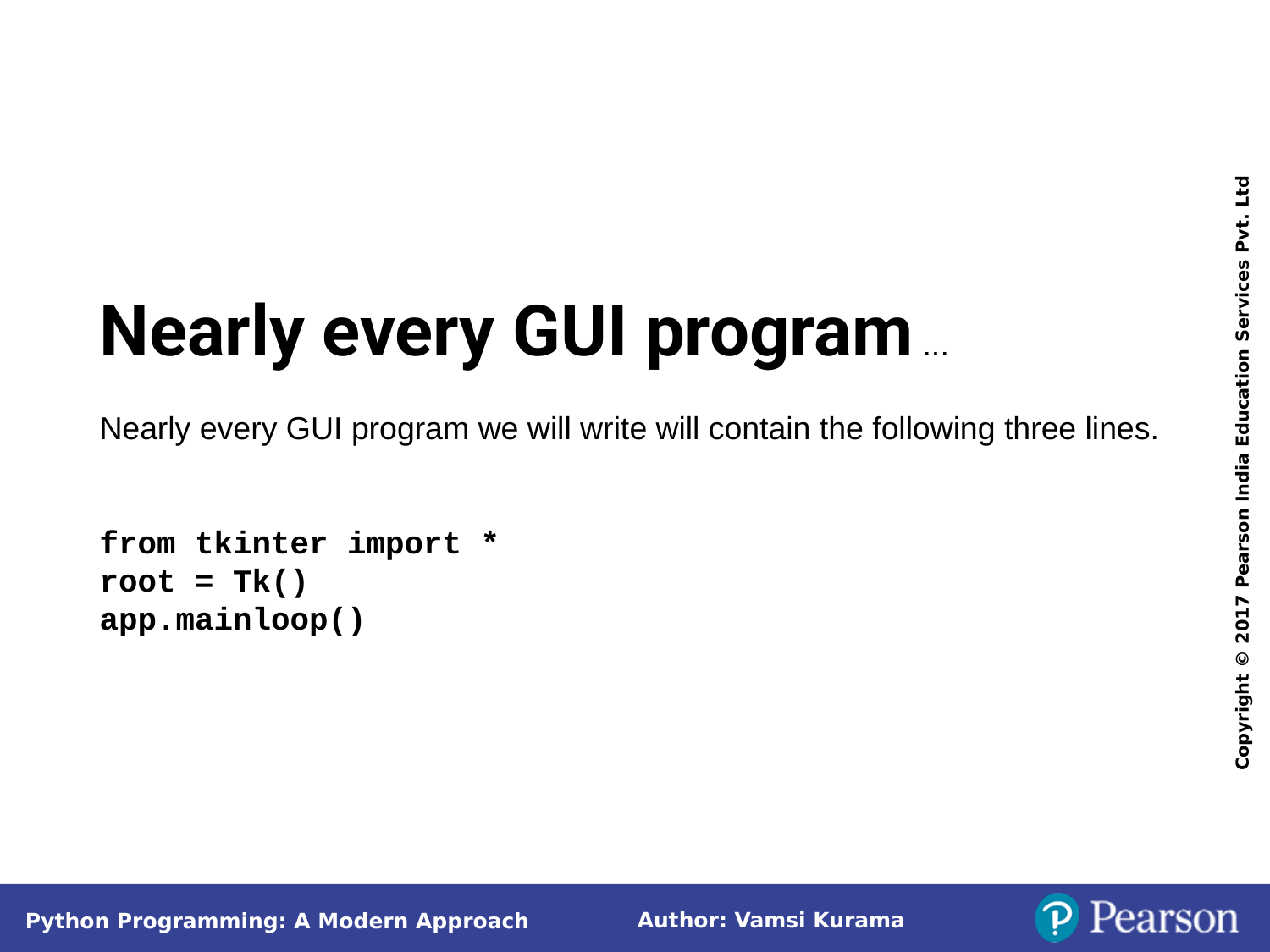

Nearly every GUI program ...

Nearly every GUI program we will write will contain the following three lines.

from tkinter import *
root = Tk()
app.mainloop()